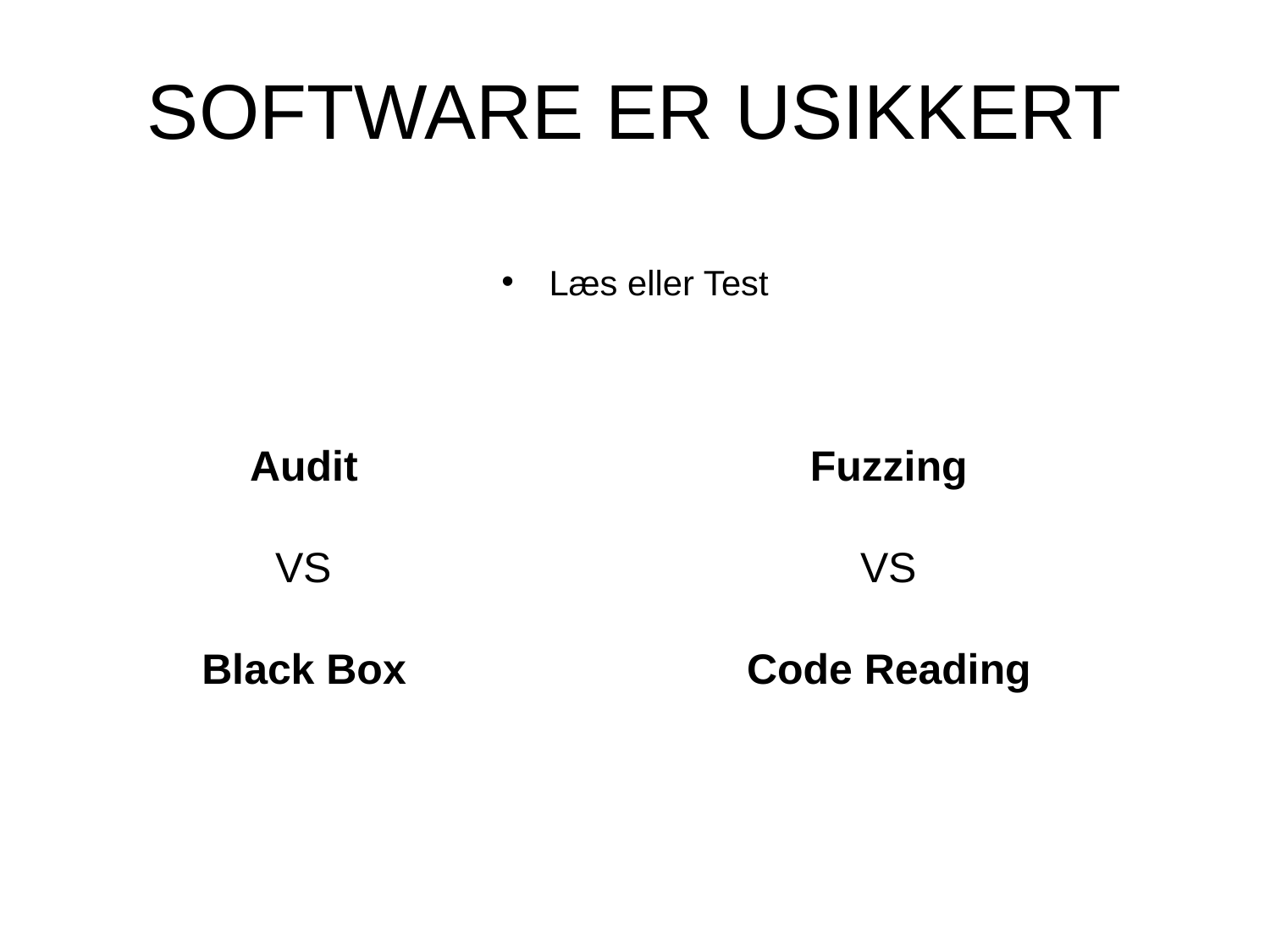

# SOFTWARE ER USIKKERT
Læs eller Test

Audit

VS

Black Box

Fuzzing

VS

Code Reading